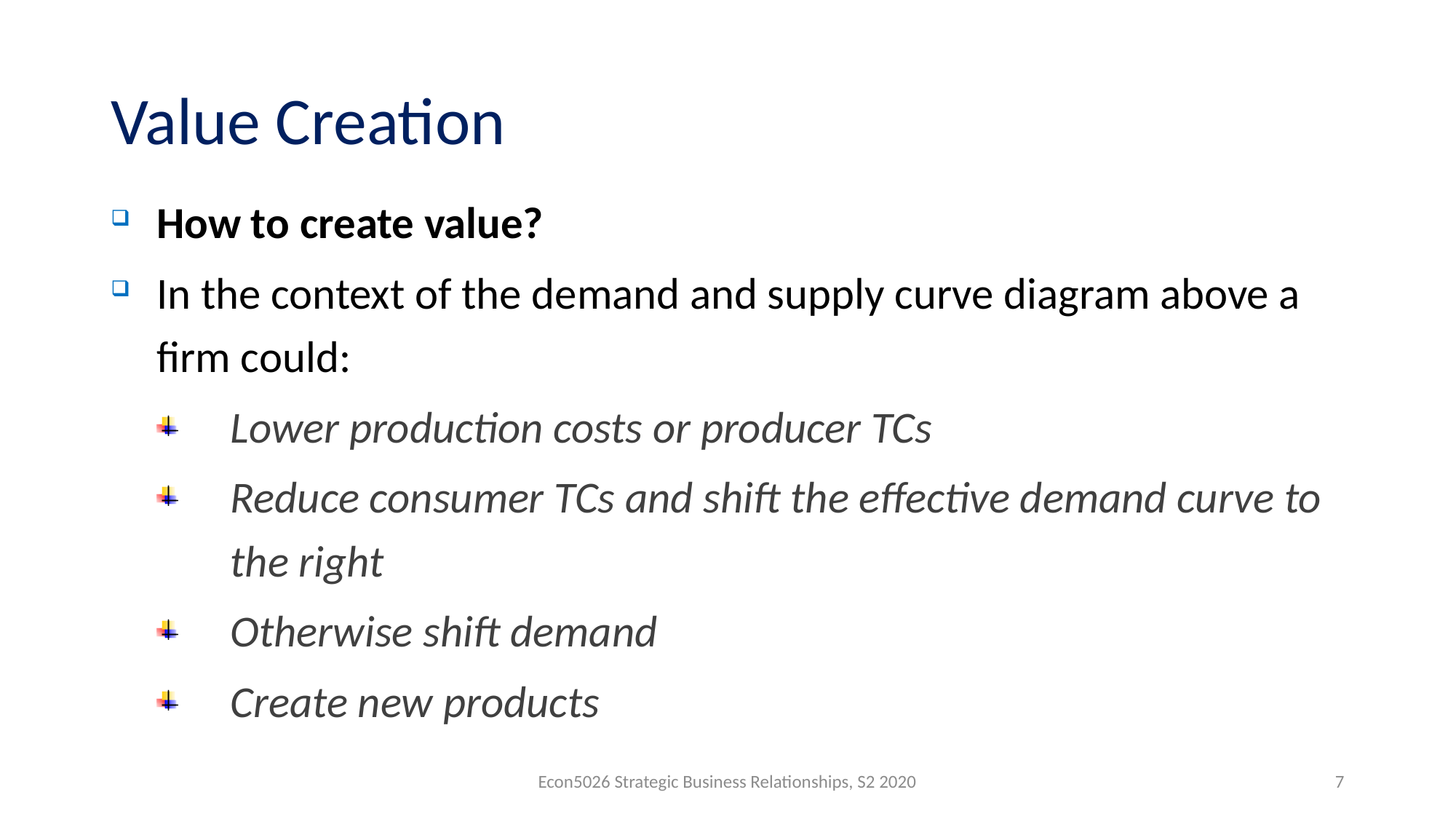

# Value Creation
How to create value?
In the context of the demand and supply curve diagram above a firm could:
Lower production costs or producer TCs
Reduce consumer TCs and shift the effective demand curve to the right
Otherwise shift demand
Create new products

Econ5026 Strategic Business Relationships, S2 2020
7